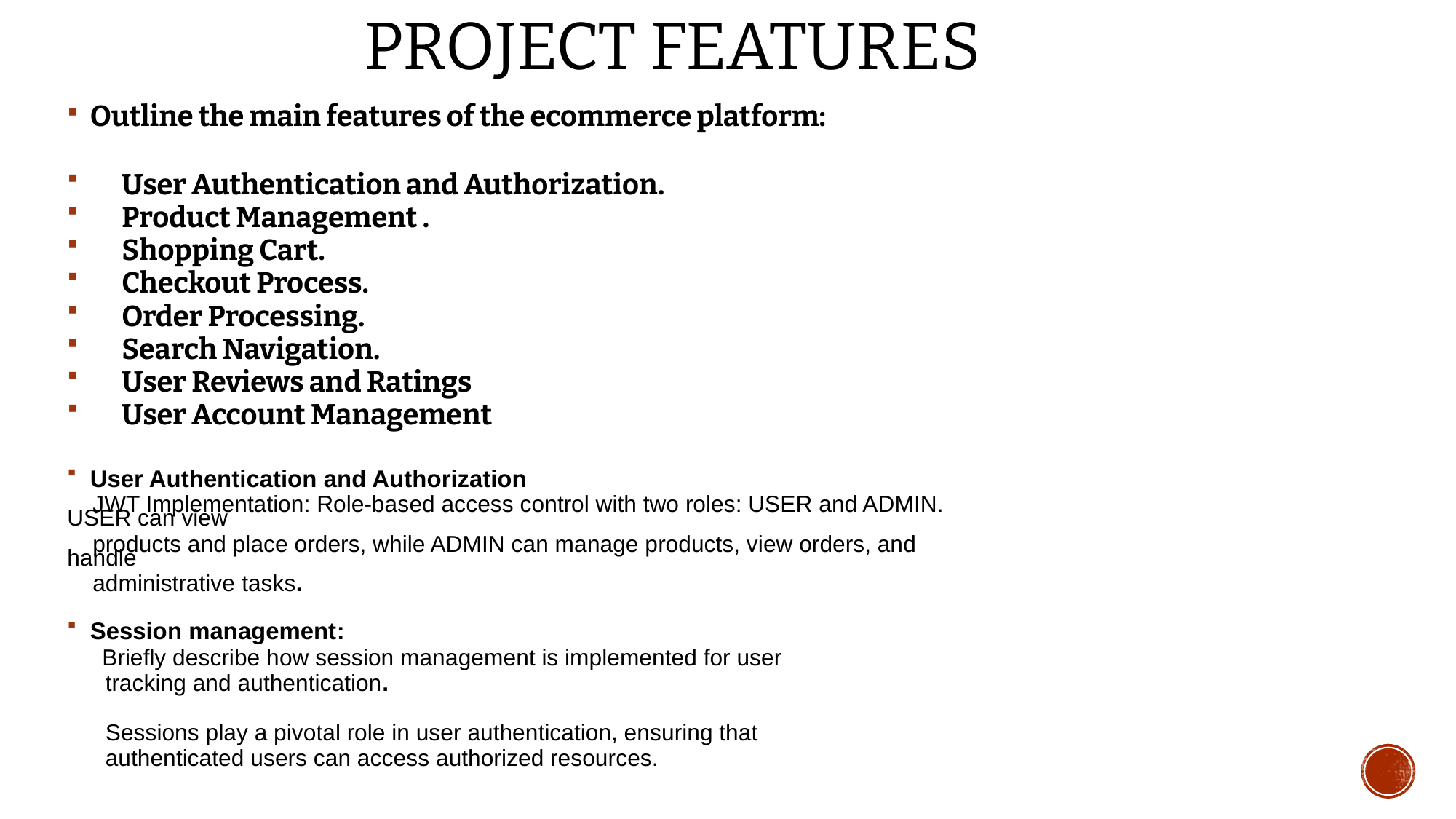

# Project Features
Outline the main features of the ecommerce platform:

      User Authentication and Authorization.
      Product Management .
      Shopping Cart.
      Checkout Process.
      Order Processing.
      Search Navigation.
      User Reviews and Ratings
      User Account Management

User Authentication and Authorization
    JWT Implementation: Role-based access control with two roles: USER and ADMIN. USER can view
    products and place orders, while ADMIN can manage products, view orders, and handle
    administrative tasks.

Session management:
        Briefly describe how session management is implemented for user
      tracking and authentication.

      Sessions play a pivotal role in user authentication, ensuring that
      authenticated users can access authorized resources.